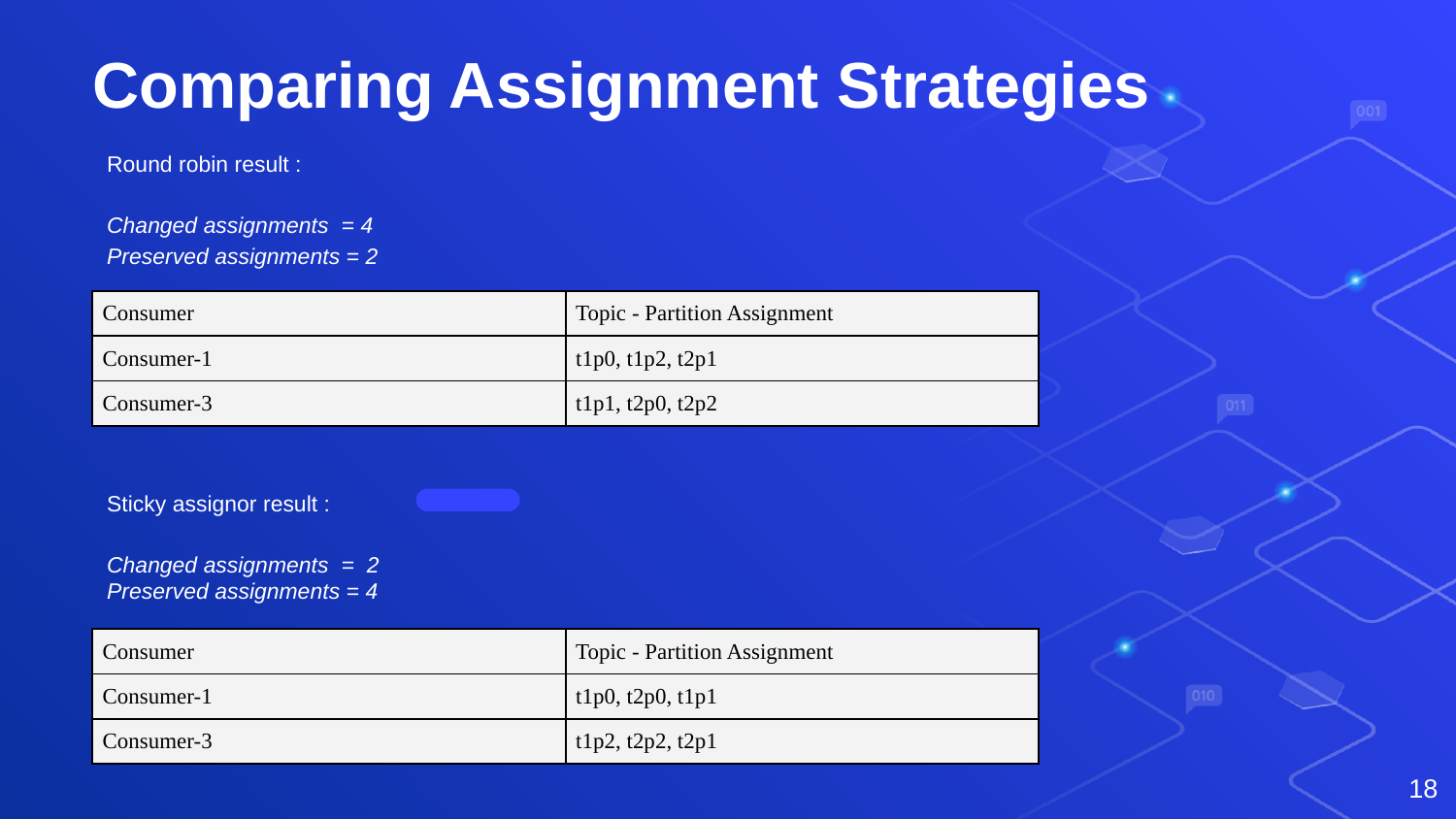

# Comparing Assignment Strategies
Round robin result :

Changed assignments  = 4
Preserved assignments = 2

| Consumer | Topic - Partition Assignment |
| --- | --- |
| Consumer-1 | t1p0, t1p2, t2p1 |
| Consumer-3 | t1p1, t2p0, t2p2 |

Sticky assignor result :

Changed assignments  =  2
Preserved assignments = 4
| Consumer | Topic - Partition Assignment |
| --- | --- |
| Consumer-1 | t1p0, t2p0, t1p1 |
| Consumer-3 | t1p2, t2p2, t2p1 |
18